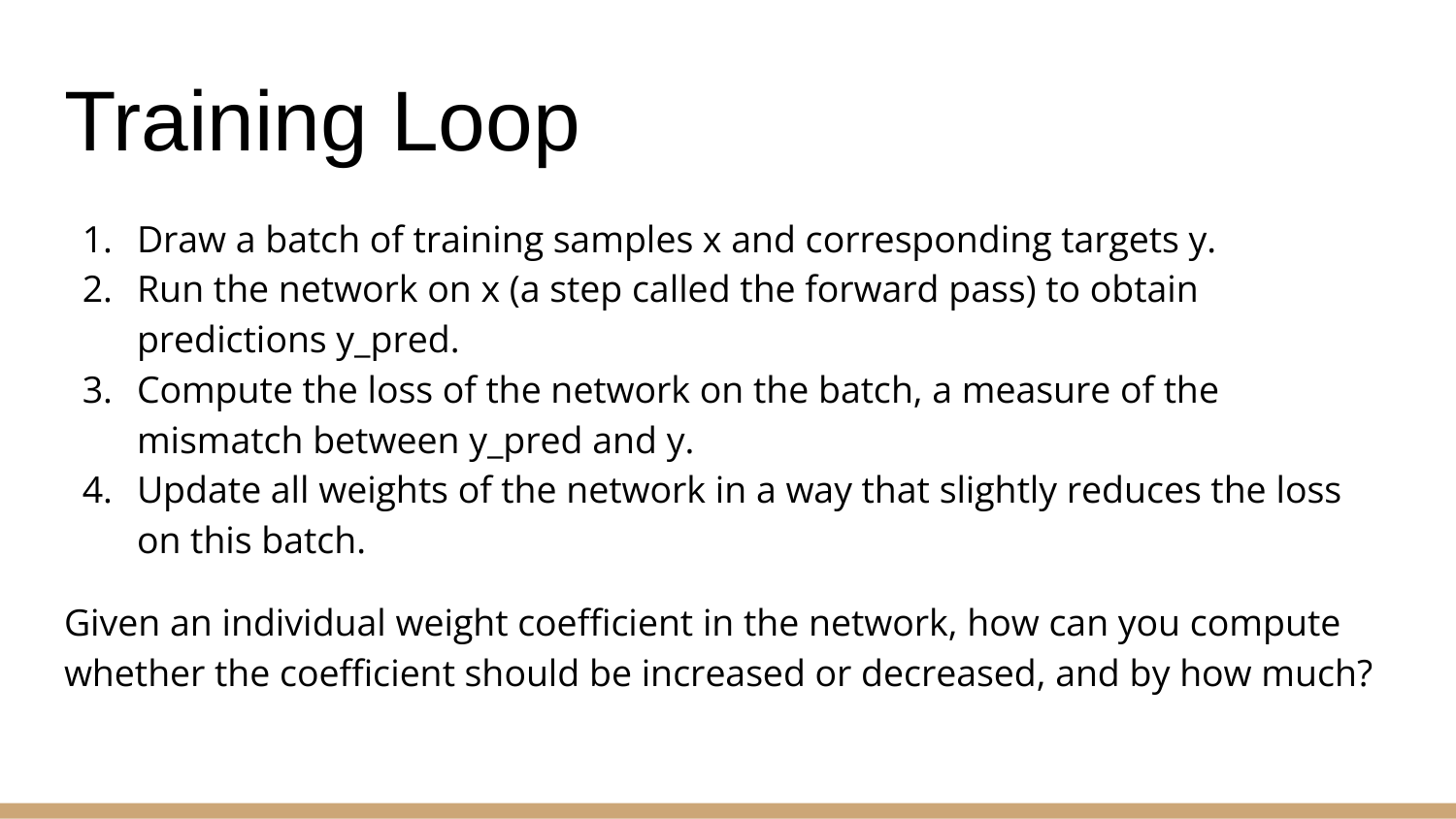

# Training Loop
Draw a batch of training samples x and corresponding targets y.
Run the network on x (a step called the forward pass) to obtain predictions y_pred.
Compute the loss of the network on the batch, a measure of the mismatch between y_pred and y.
Update all weights of the network in a way that slightly reduces the loss on this batch.
Given an individual weight coefficient in the network, how can you compute whether the coefficient should be increased or decreased, and by how much?